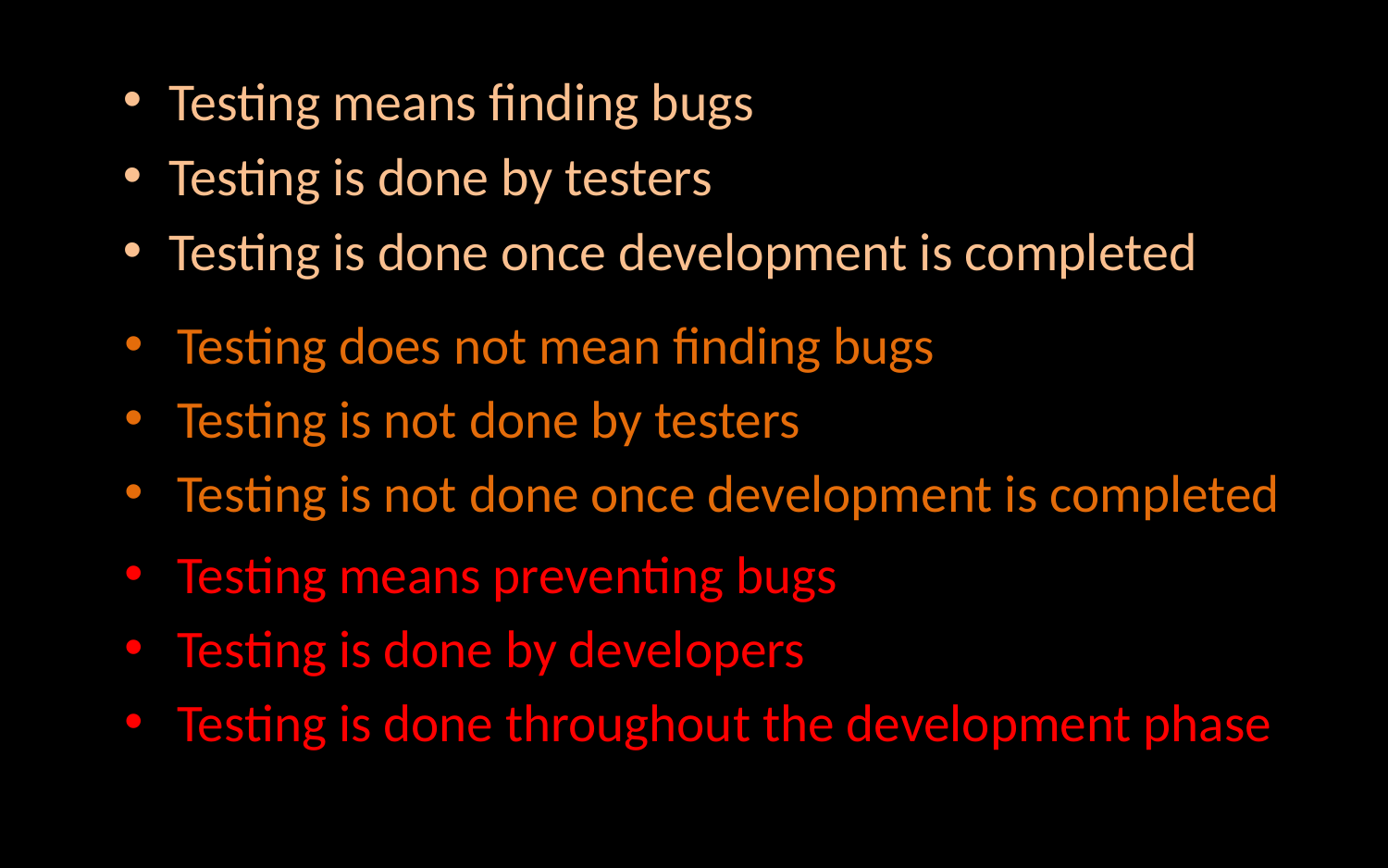

Testing means finding bugs
Testing is done by testers
Testing is done once development is completed
Testing does not mean finding bugs
Testing is not done by testers
Testing is not done once development is completed
Testing means preventing bugs
Testing is done by developers
Testing is done throughout the development phase